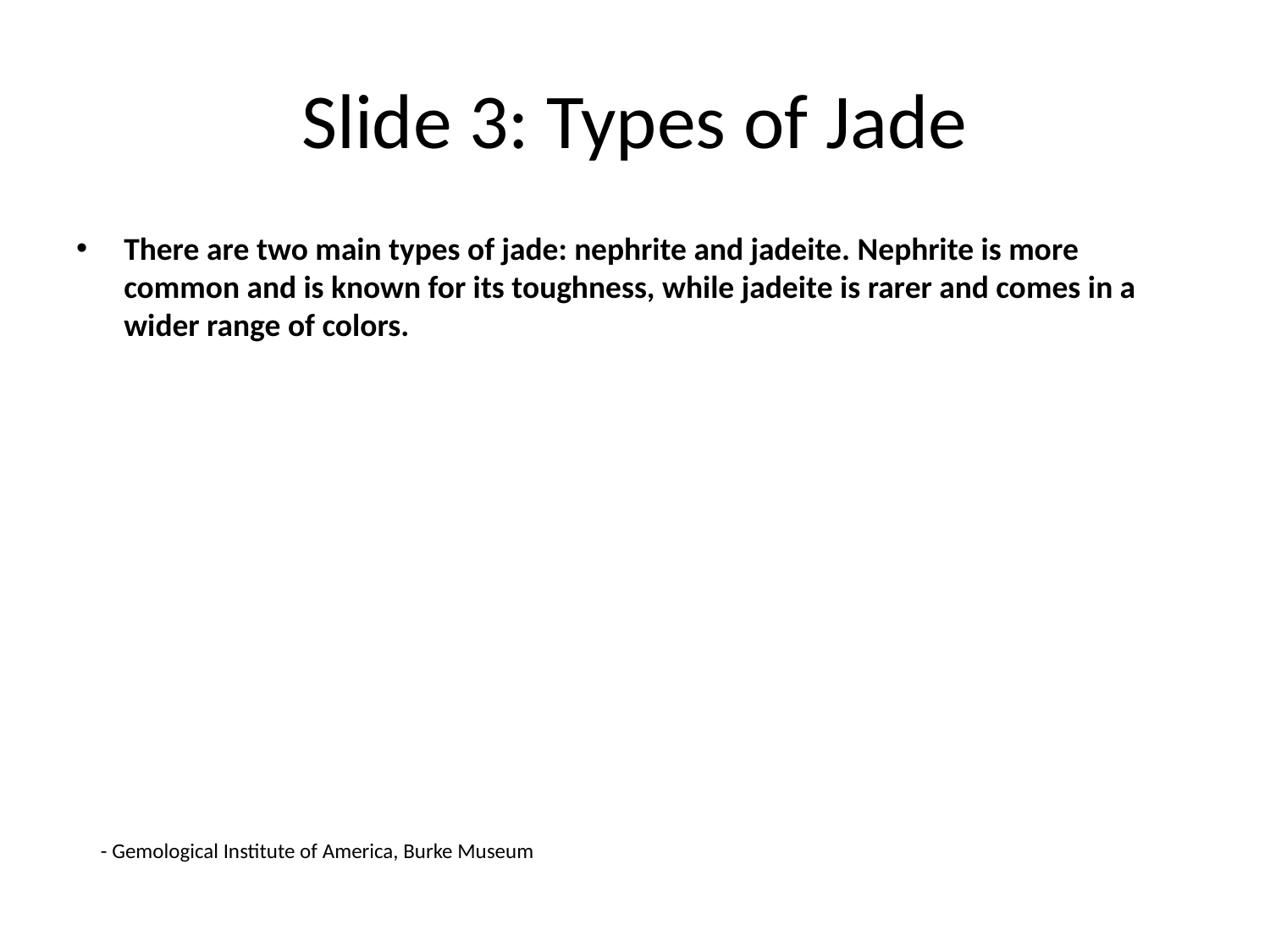

# Slide 3: Types of Jade
There are two main types of jade: nephrite and jadeite. Nephrite is more common and is known for its toughness, while jadeite is rarer and comes in a wider range of colors.

- Gemological Institute of America, Burke Museum